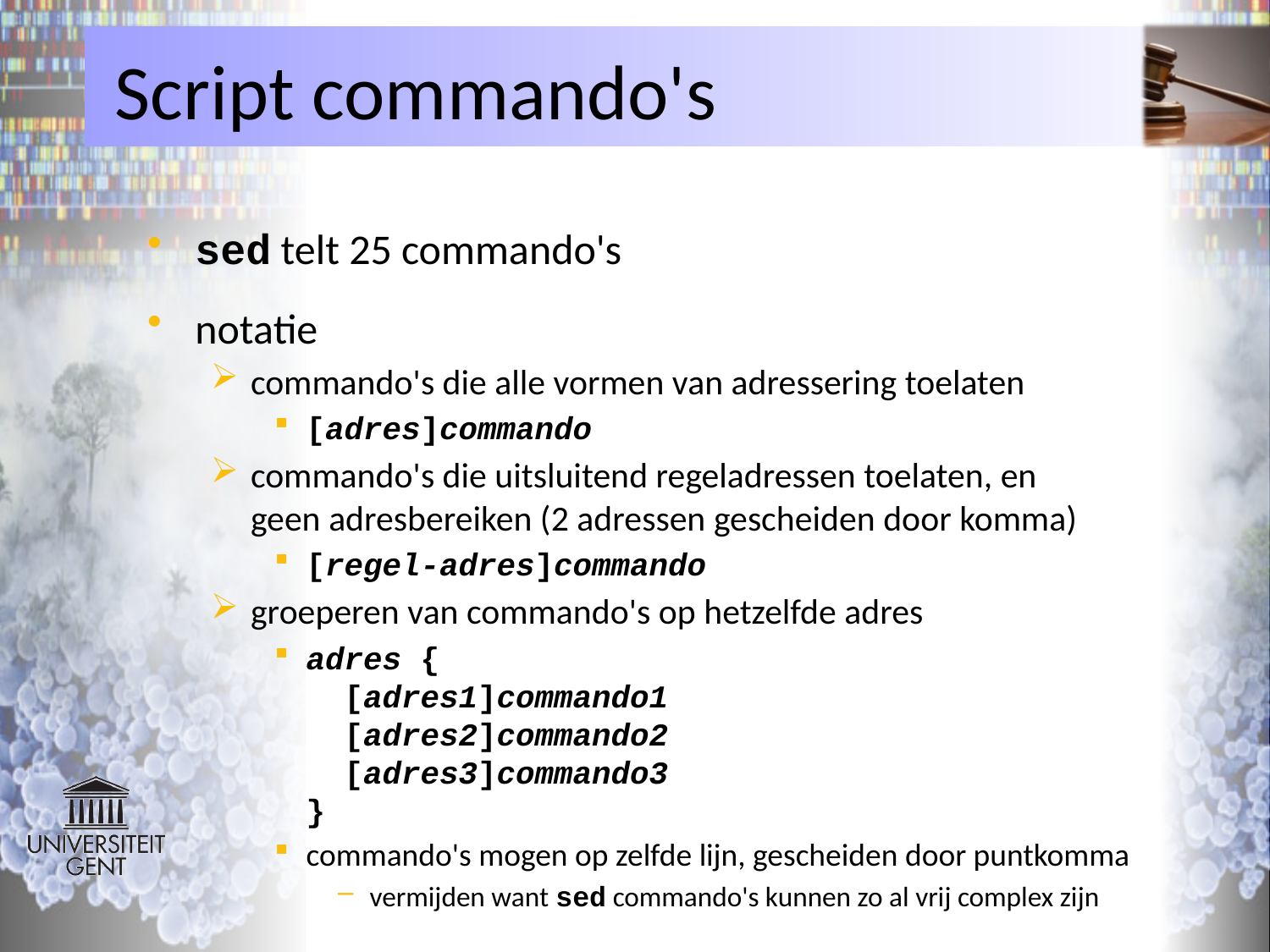

# Script commando's
sed telt 25 commando's

notatie
commando's die alle vormen van adressering toelaten
[adres]commando
commando's die uitsluitend regeladressen toelaten, en
geen adresbereiken (2 adressen gescheiden door komma)
[regel-adres]commando
groeperen van commando's op hetzelfde adres
adres {
  [adres1]commando1
  [adres2]commando2
  [adres3]commando3
}
commando's mogen op zelfde lijn, gescheiden door puntkomma
vermijden want sed commando's kunnen zo al vrij complex zijn